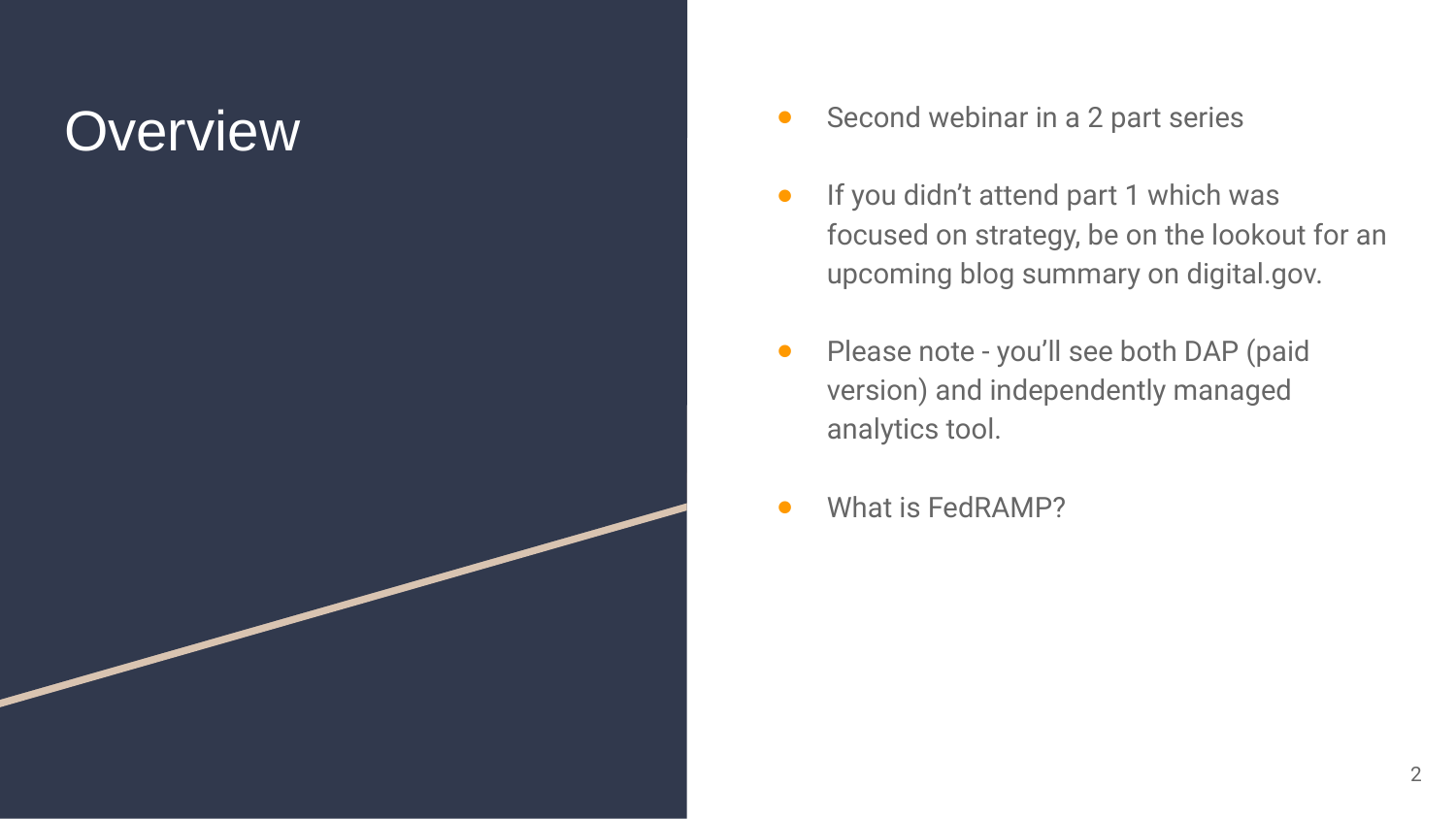

# Overview
Second webinar in a 2 part series
If you didn’t attend part 1 which was focused on strategy, be on the lookout for an upcoming blog summary on digital.gov.
Please note - you’ll see both DAP (paid version) and independently managed analytics tool.
What is FedRAMP?
2